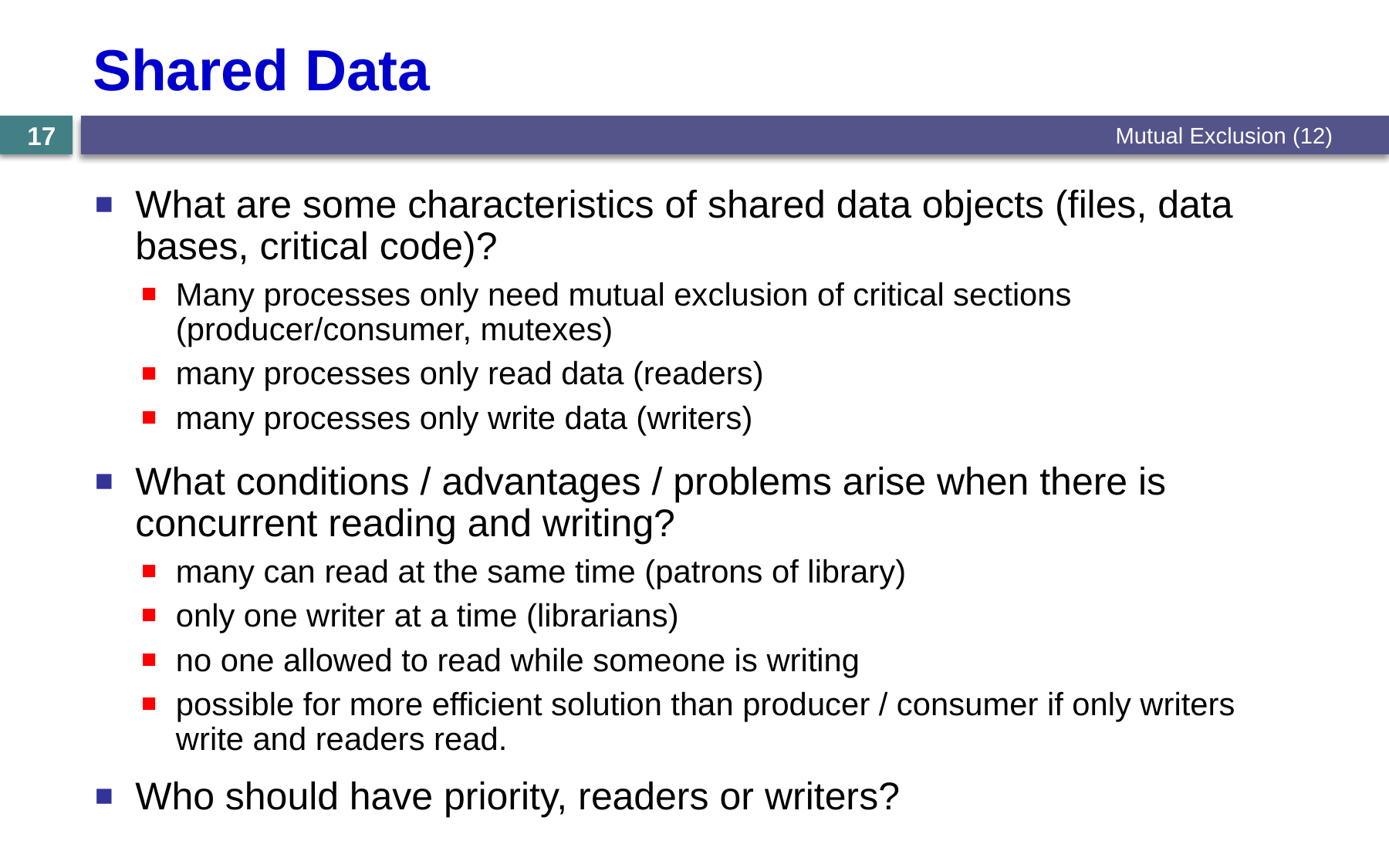

# Shared Data
Mutual Exclusion (12)
17
What are some characteristics of shared data objects (files, data bases, critical code)?
Many processes only need mutual exclusion of critical sections (producer/consumer, mutexes)
many processes only read data (readers)
many processes only write data (writers)
What conditions / advantages / problems arise when there is concurrent reading and writing?
many can read at the same time (patrons of library)
only one writer at a time (librarians)
no one allowed to read while someone is writing
possible for more efficient solution than producer / consumer if only writers write and readers read.
Who should have priority, readers or writers?